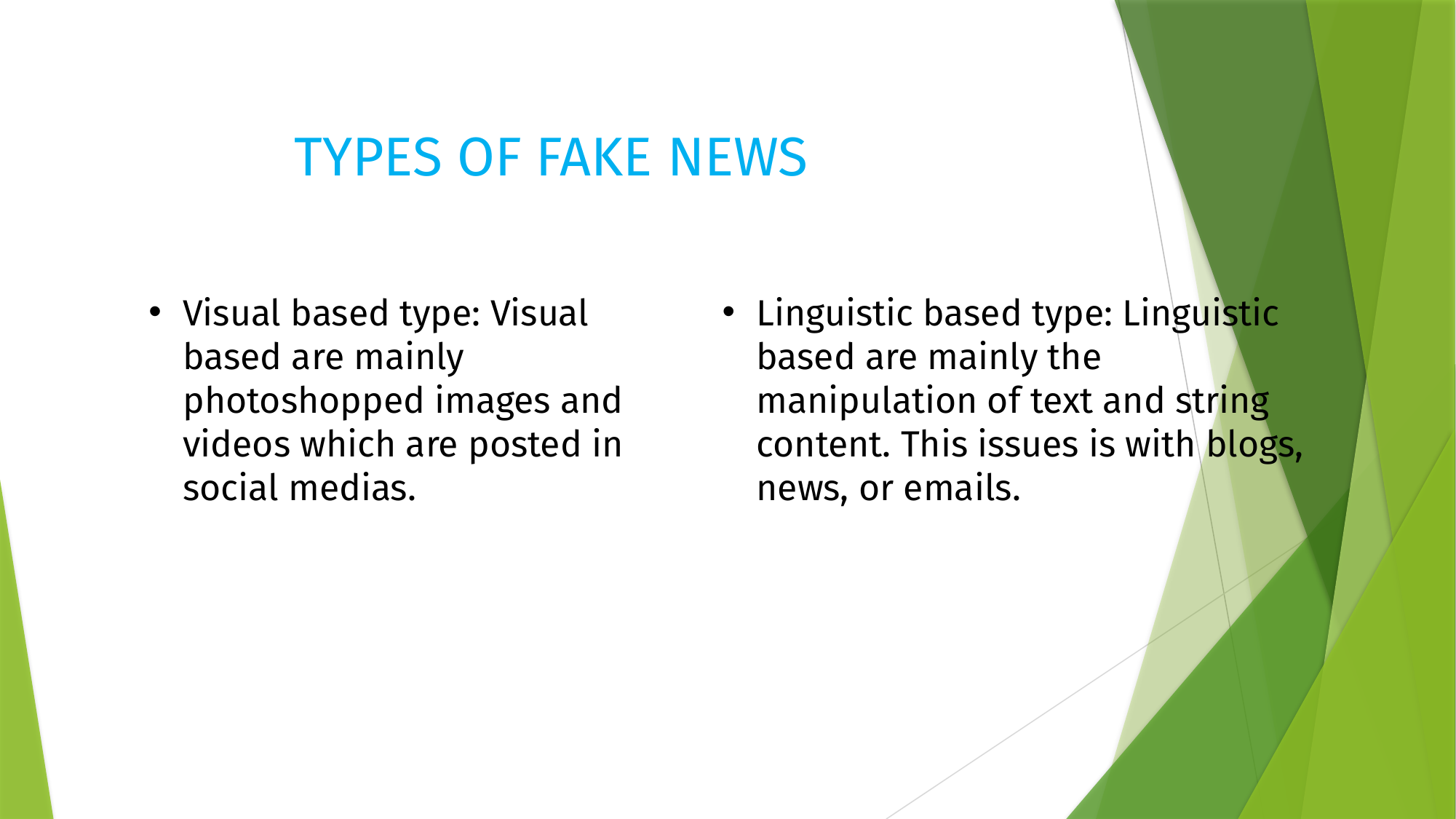

TYPES OF FAKE NEWS
Visual based type: Visual based are mainly photoshopped images and videos which are posted in social medias.
Linguistic based type: Linguistic based are mainly the manipulation of text and string content. This issues is with blogs, news, or emails.